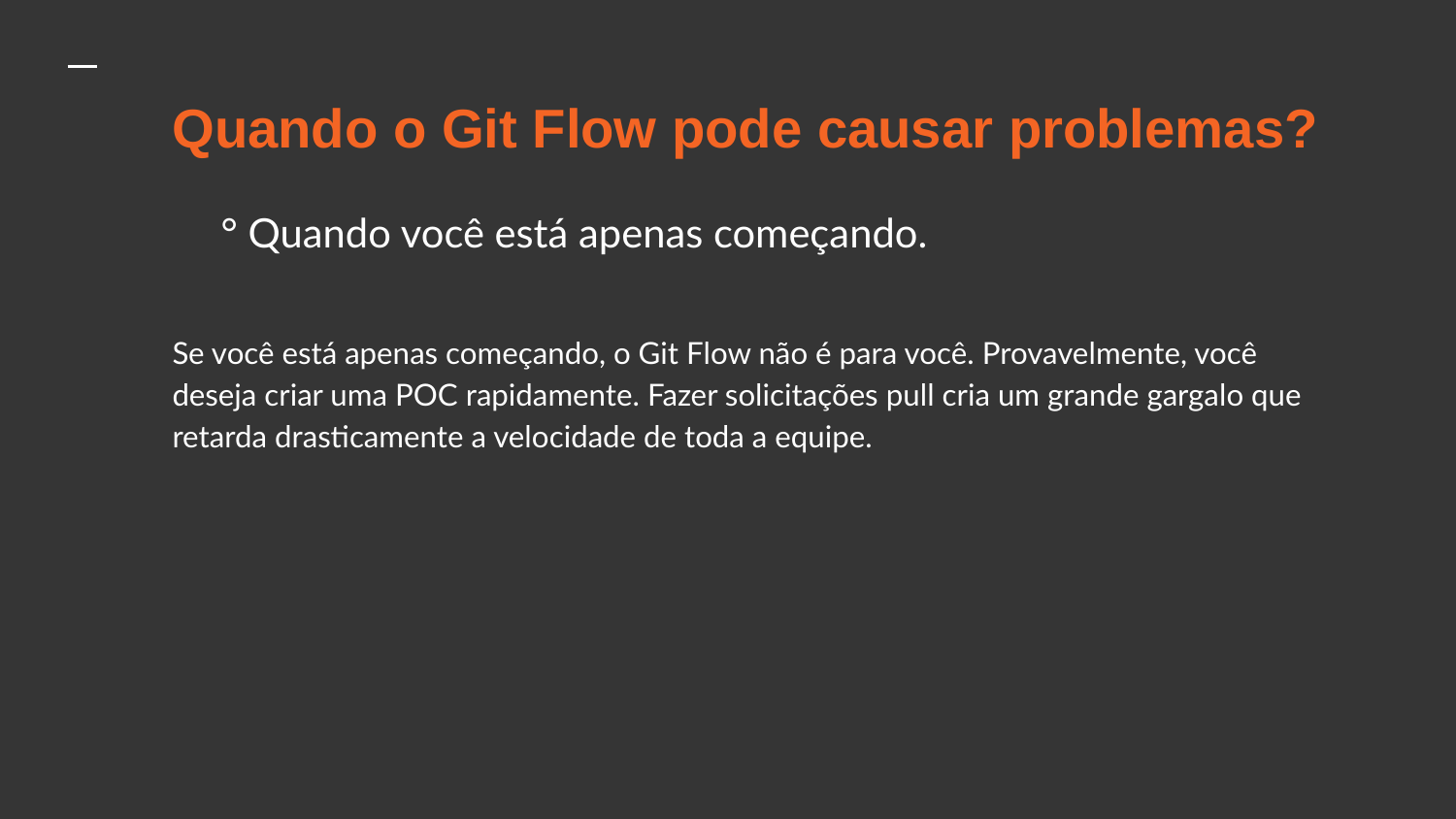

# Quando o Git Flow pode causar problemas?

° Quando você está apenas começando.
Se você está apenas começando, o Git Flow não é para você. Provavelmente, você deseja criar uma POC rapidamente. Fazer solicitações pull cria um grande gargalo que retarda drasticamente a velocidade de toda a equipe.